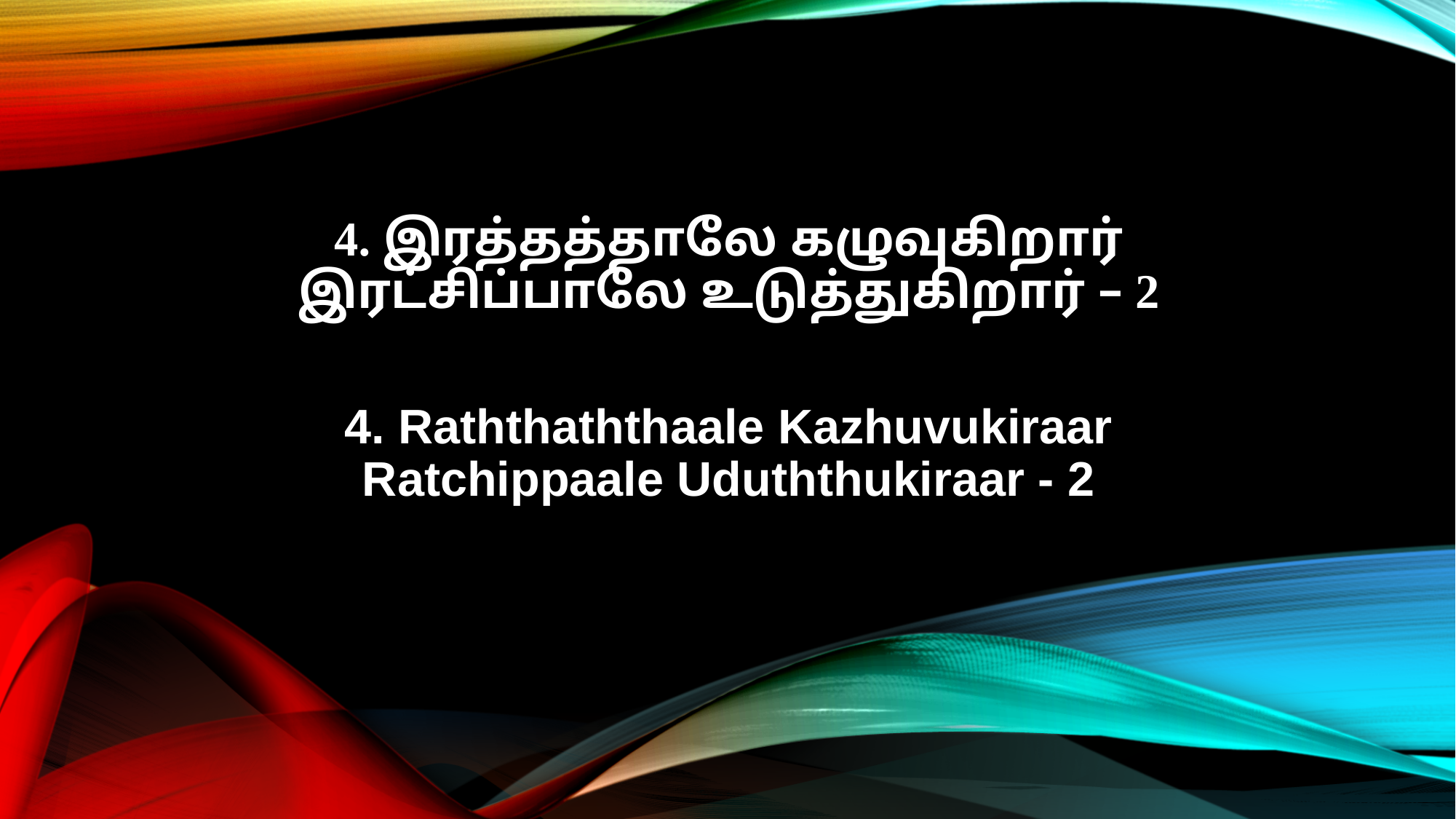

4. இரத்தத்தாலே கழுவுகிறார்
இரட்சிப்பாலே உடுத்துகிறார் – 2

4. Raththaththaale Kazhuvukiraar
Ratchippaale Uduththukiraar - 2